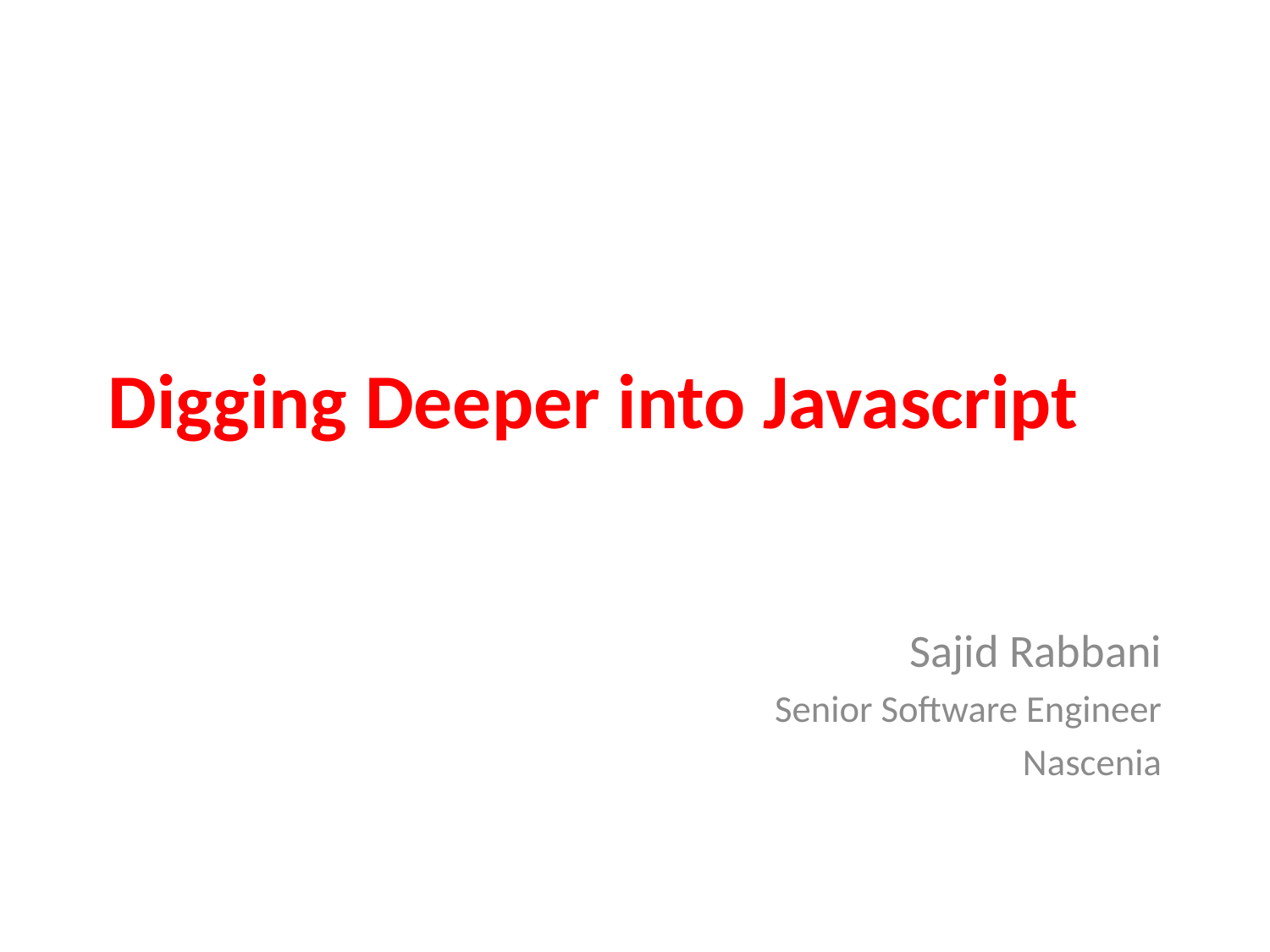

# Digging Deeper into Javascript
Sajid Rabbani
Senior Software Engineer
Nascenia